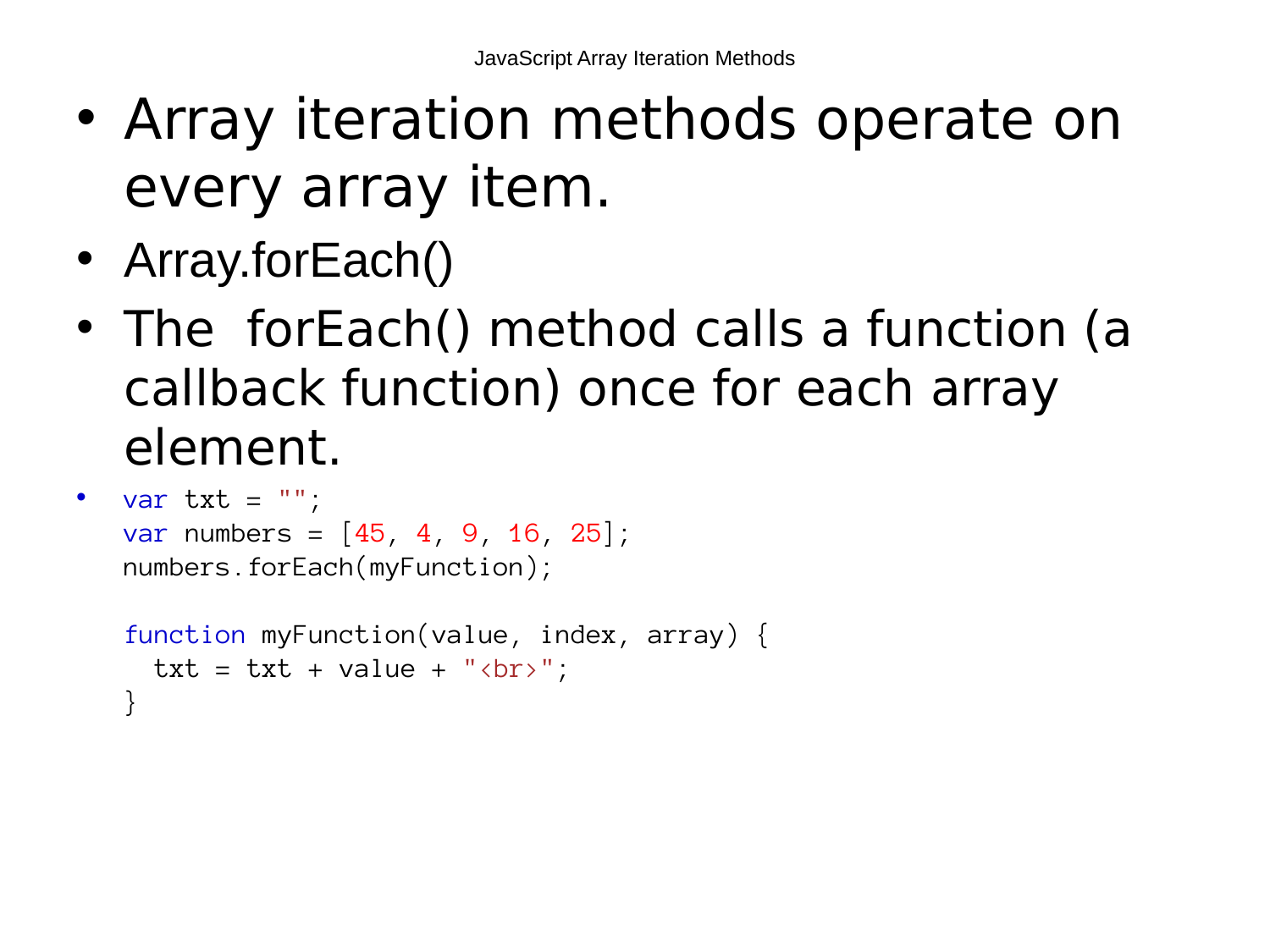

# JavaScript Array Iteration Methods
Array iteration methods operate on every array item.
Array.forEach()
The  forEach() method calls a function (a callback function) once for each array element.
var txt = "";
var numbers = [45, 4, 9, 16, 25];
numbers.forEach(myFunction);
function myFunction(value, index, array) {
  txt = txt + value + "<br>";
}